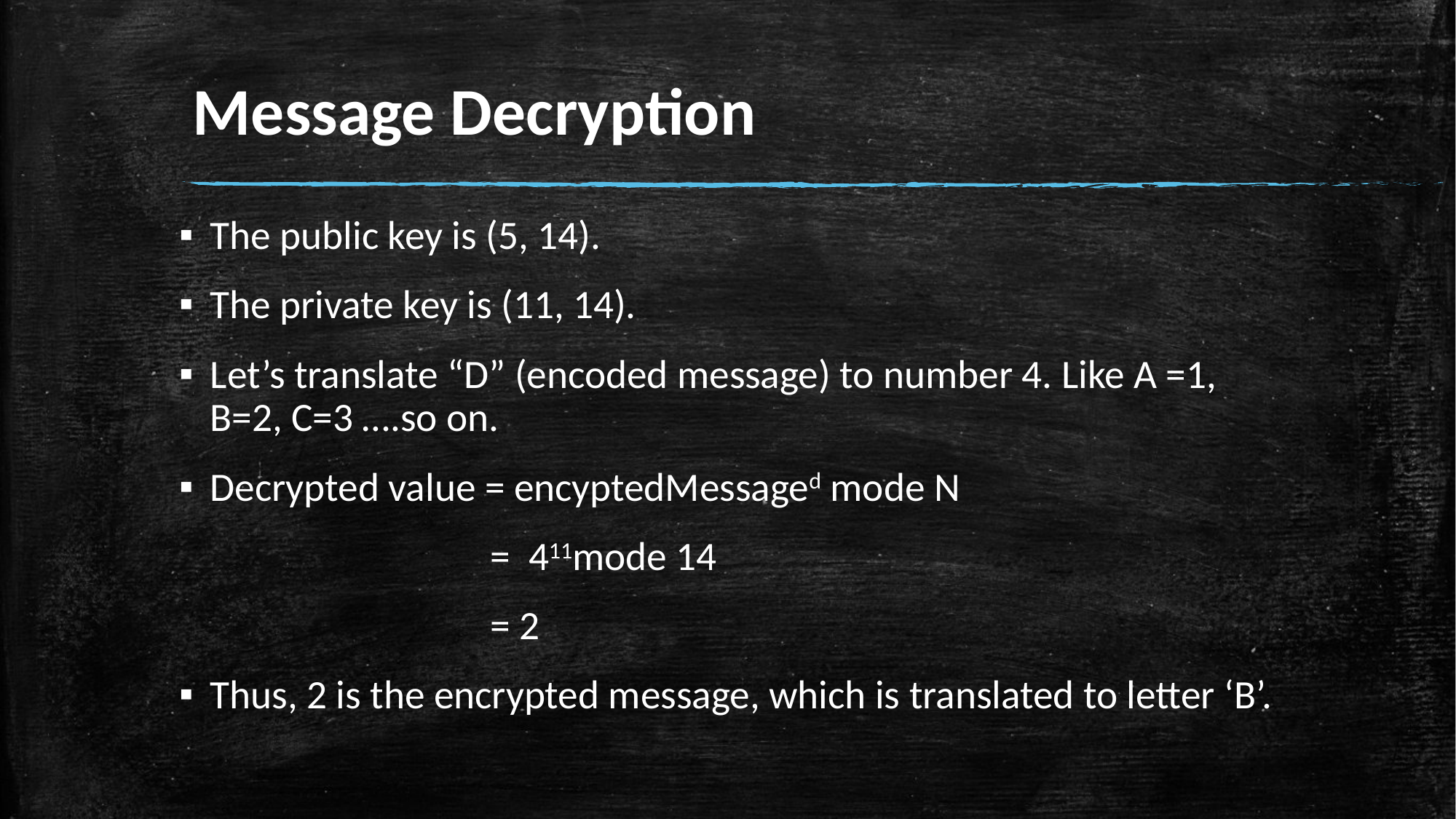

# Message Decryption
The public key is (5, 14).
The private key is (11, 14).
Let’s translate “D” (encoded message) to number 4. Like A =1, B=2, C=3 ….so on.
Decrypted value = encyptedMessaged mode N
	 		=  411mode 14
			= 2
Thus, 2 is the encrypted message, which is translated to letter ‘B’.